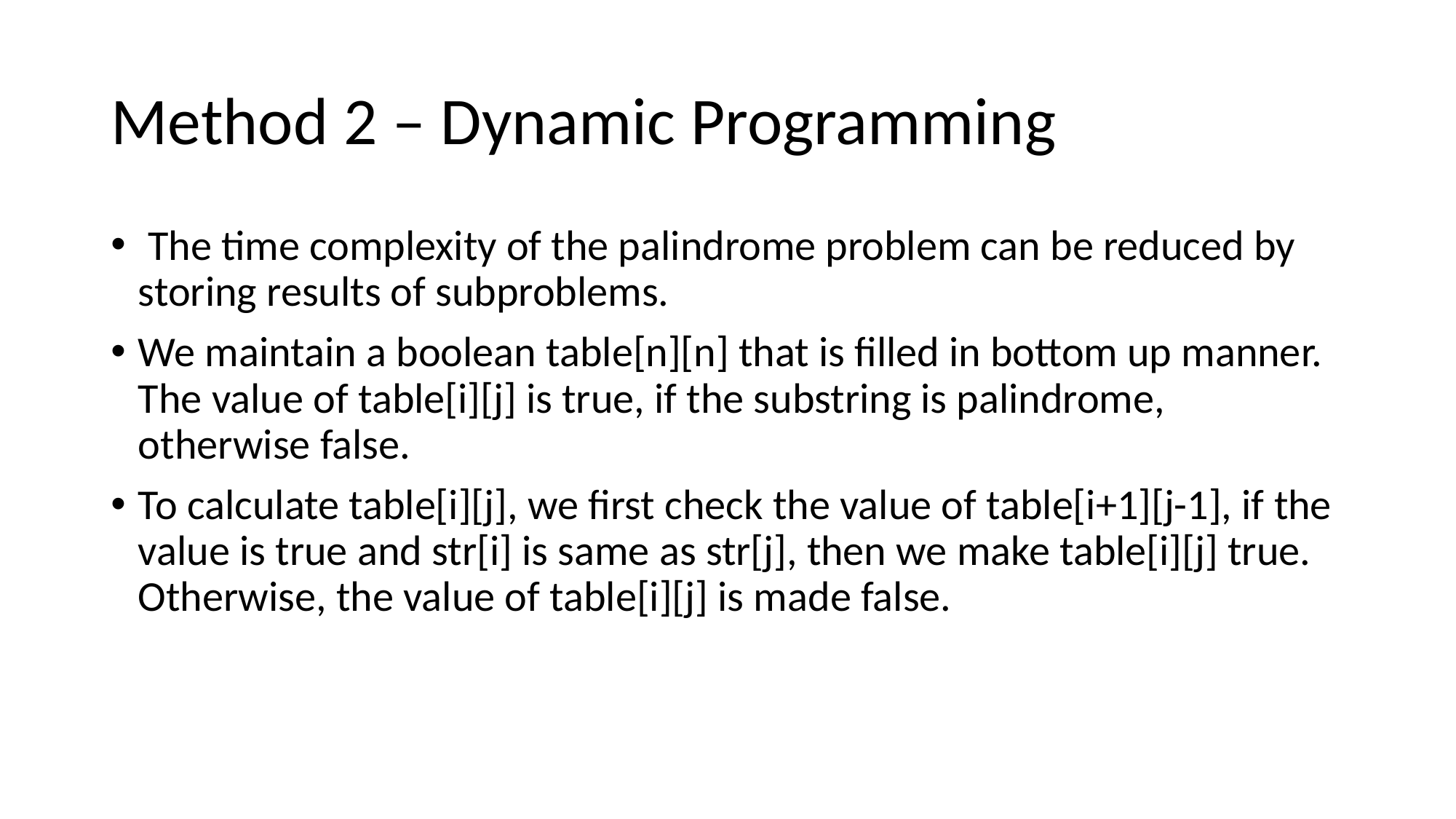

# Method 2 – Dynamic Programming
 The time complexity of the palindrome problem can be reduced by storing results of subproblems.
We maintain a boolean table[n][n] that is filled in bottom up manner. The value of table[i][j] is true, if the substring is palindrome, otherwise false.
To calculate table[i][j], we first check the value of table[i+1][j-1], if the value is true and str[i] is same as str[j], then we make table[i][j] true. Otherwise, the value of table[i][j] is made false.